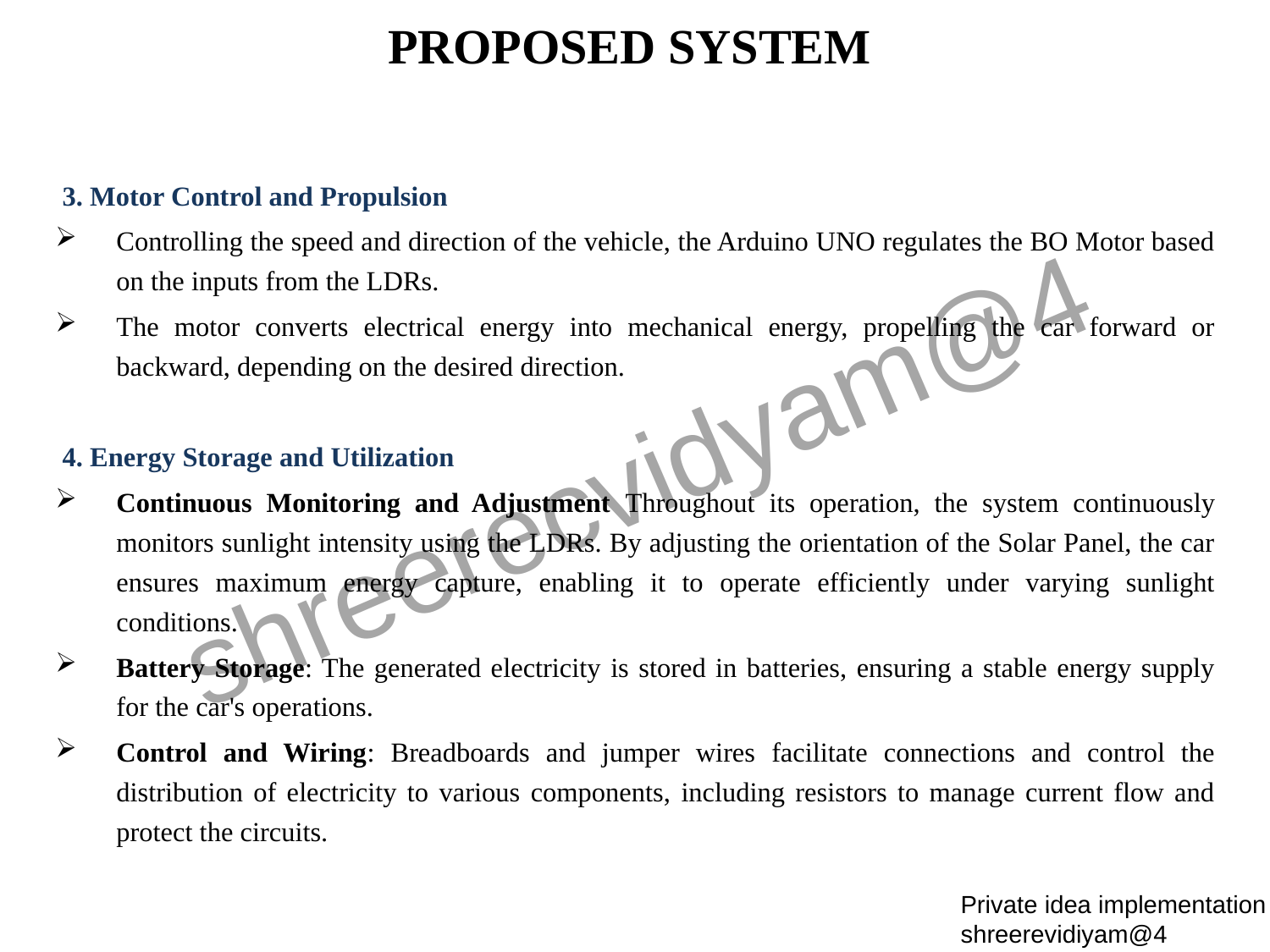

# PROPOSED SYSTEM
3. Motor Control and Propulsion
Controlling the speed and direction of the vehicle, the Arduino UNO regulates the BO Motor based on the inputs from the LDRs.
The motor converts electrical energy into mechanical energy, propelling the car forward or backward, depending on the desired direction.

4. Energy Storage and Utilization
Continuous Monitoring and Adjustment Throughout its operation, the system continuously monitors sunlight intensity using the LDRs. By adjusting the orientation of the Solar Panel, the car ensures maximum energy capture, enabling it to operate efficiently under varying sunlight conditions.
Battery Storage: The generated electricity is stored in batteries, ensuring a stable energy supply for the car's operations.
Control and Wiring: Breadboards and jumper wires facilitate connections and control the distribution of electricity to various components, including resistors to manage current flow and protect the circuits.